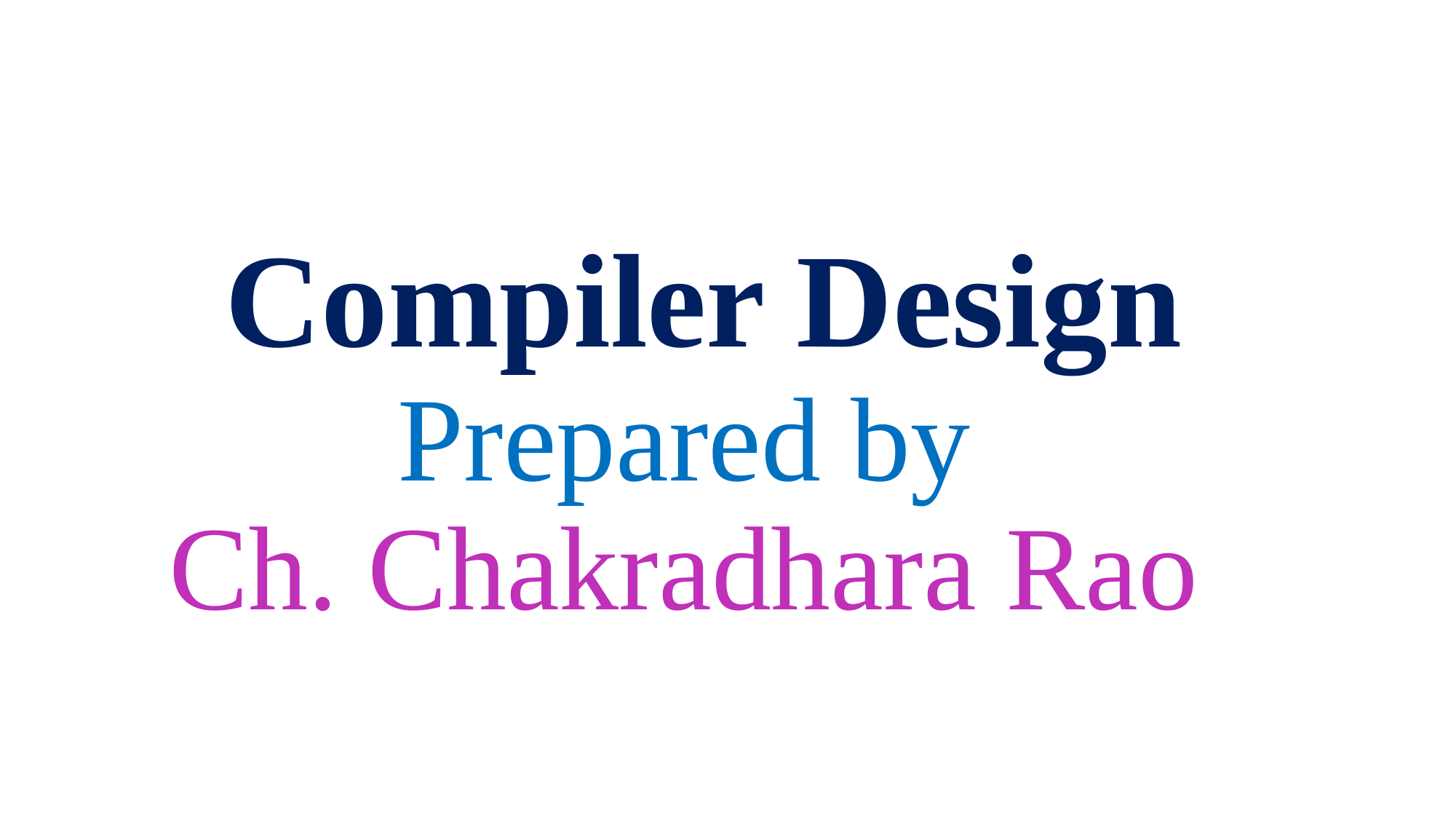

# Compiler Design
Prepared by
Ch. Chakradhara Rao